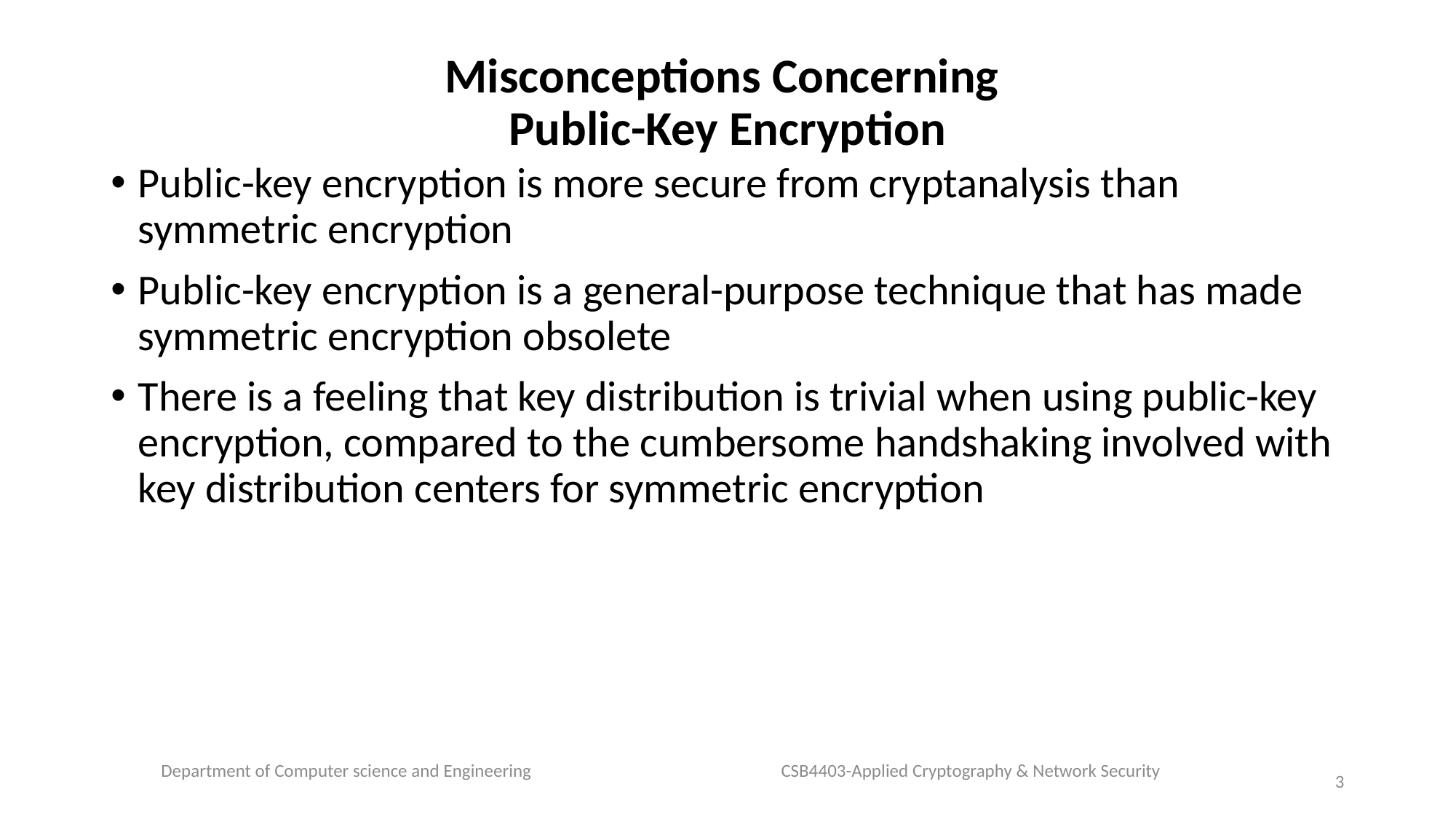

# Misconceptions Concerning Public-Key Encryption
Public-key encryption is more secure from cryptanalysis than symmetric encryption
Public-key encryption is a general-purpose technique that has made symmetric encryption obsolete
There is a feeling that key distribution is trivial when using public-key encryption, compared to the cumbersome handshaking involved with key distribution centers for symmetric encryption

Department of Computer science and Engineering                                                            CSB4403-Applied Cryptography & Network Security
3